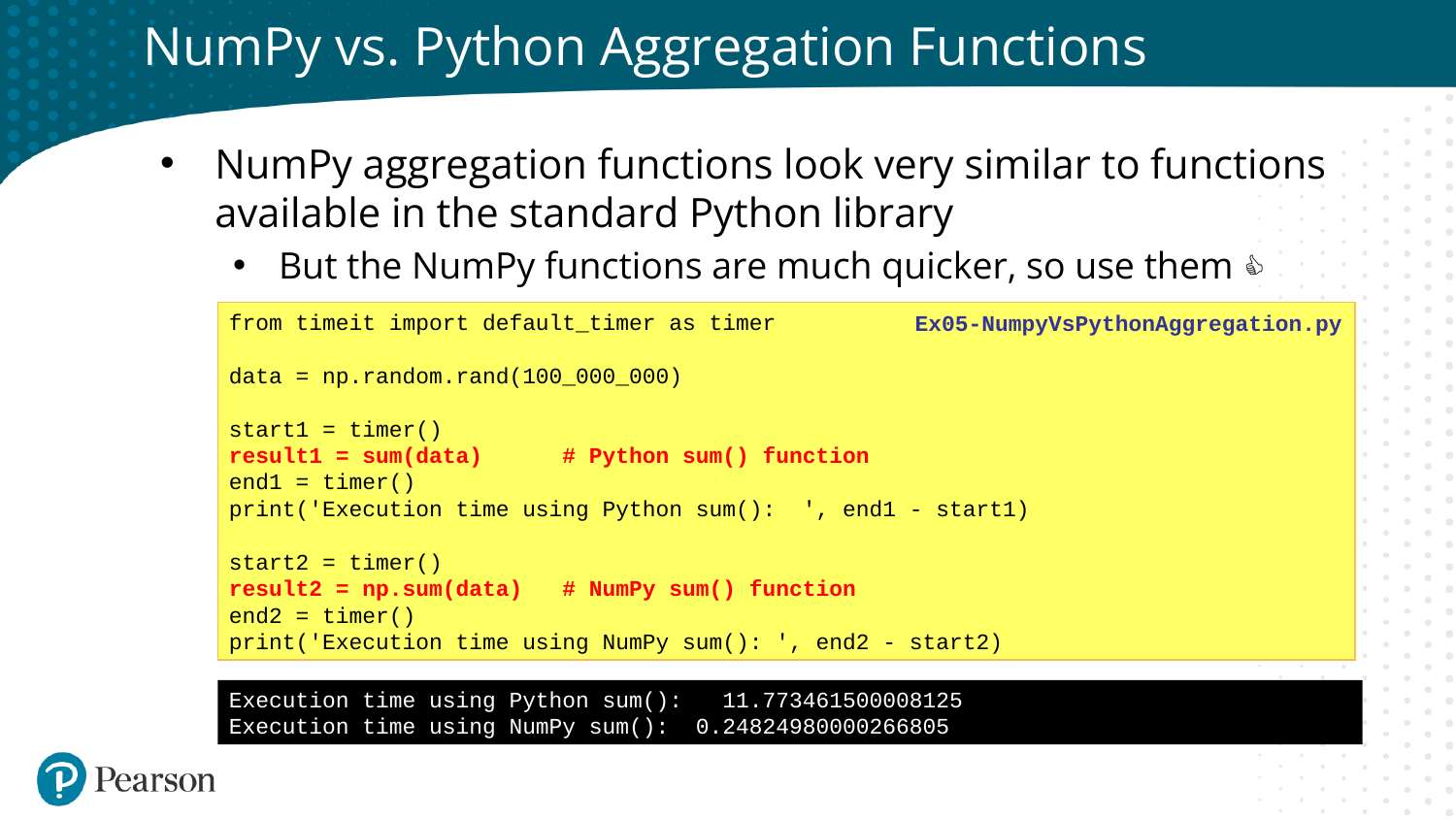

# NumPy vs. Python Aggregation Functions
NumPy aggregation functions look very similar to functions available in the standard Python library
But the NumPy functions are much quicker, so use them 👍
from timeit import default_timer as timer

data = np.random.rand(100_000_000)

start1 = timer()
result1 = sum(data)      # Python sum() function
end1 = timer()
print('Execution time using Python sum():  ', end1 - start1)

start2 = timer()
result2 = np.sum(data)   # NumPy sum() function
end2 = timer()
print('Execution time using NumPy sum(): ', end2 - start2)
Ex05-NumpyVsPythonAggregation.py
Execution time using Python sum():   11.773461500008125
Execution time using NumPy sum():  0.24824980000266805